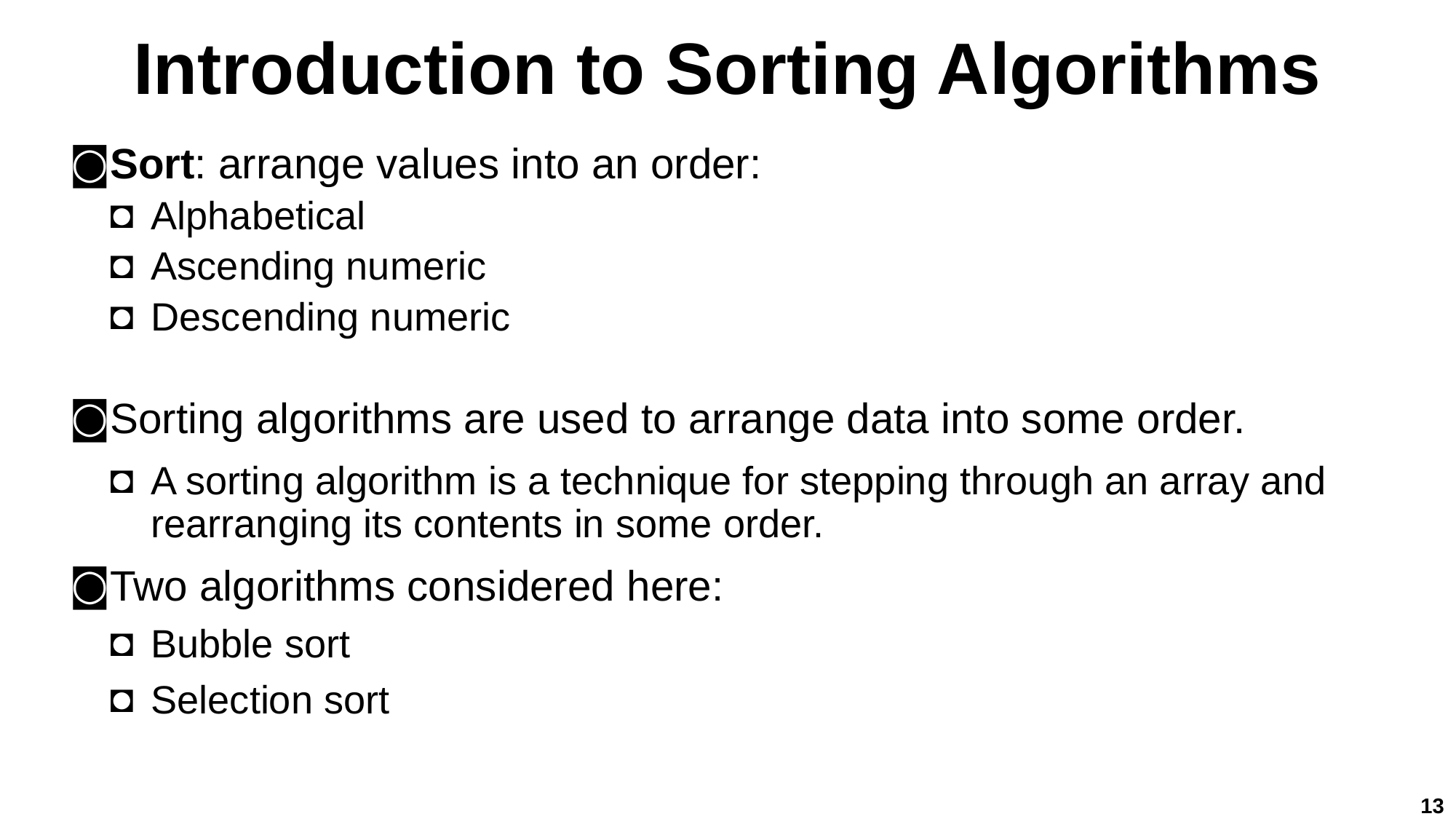

# Introduction to Sorting Algorithms
Sort: arrange values into an order:
Alphabetical
Ascending numeric
Descending numeric
Sorting algorithms are used to arrange data into some order.
A sorting algorithm is a technique for stepping through an array and rearranging its contents in some order.
Two algorithms considered here:
Bubble sort
Selection sort
13